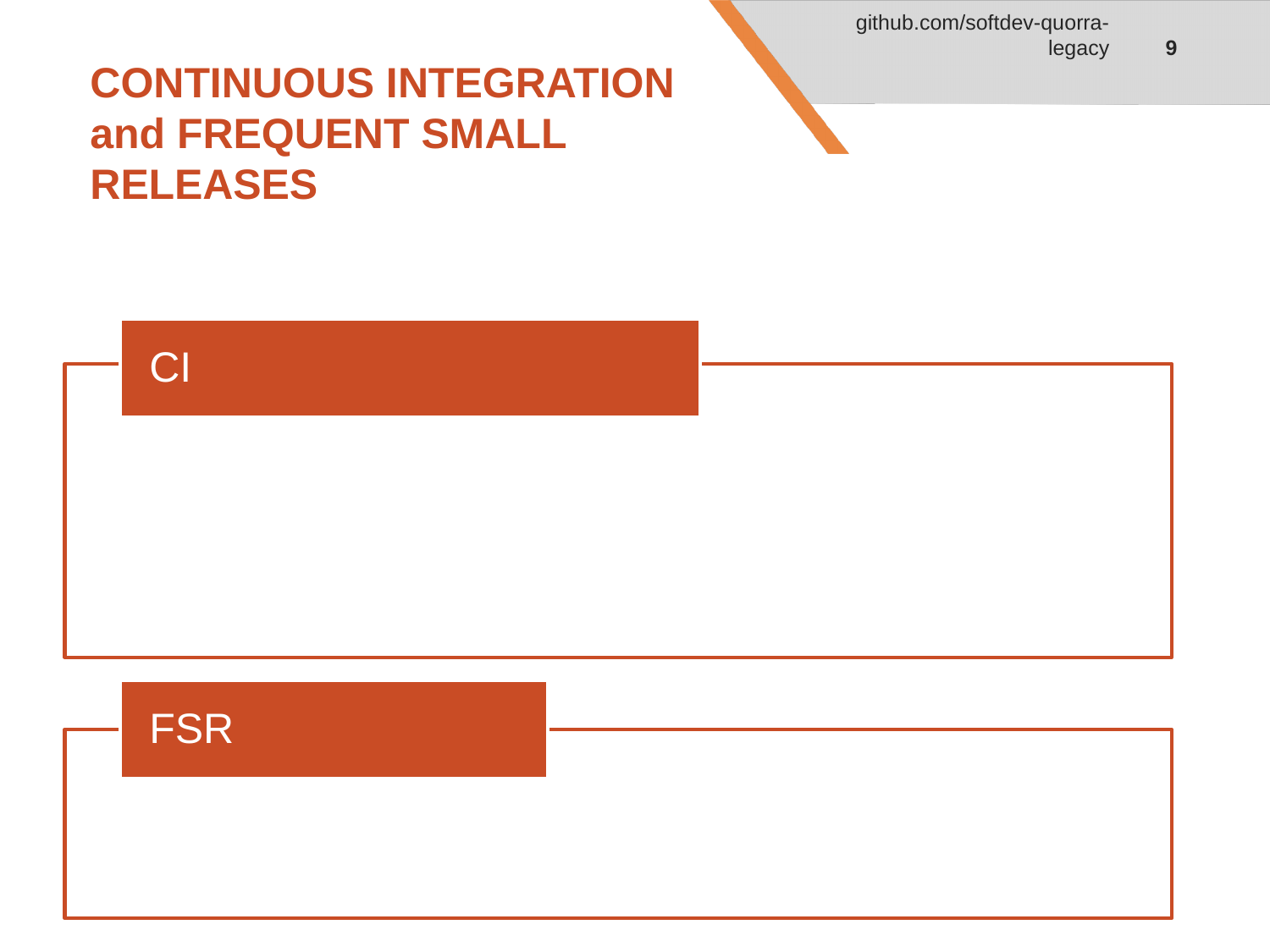

9
github.com/softdev-quorra-legacy
# CONTINUOUS INTEGRATION and FREQUENT SMALL RELEASES
If something new is added run from the start
If ANYTHING breaks STOP integrating
Once build is GREEN continue integration

CI
Allows for user testing and feedback

FSR